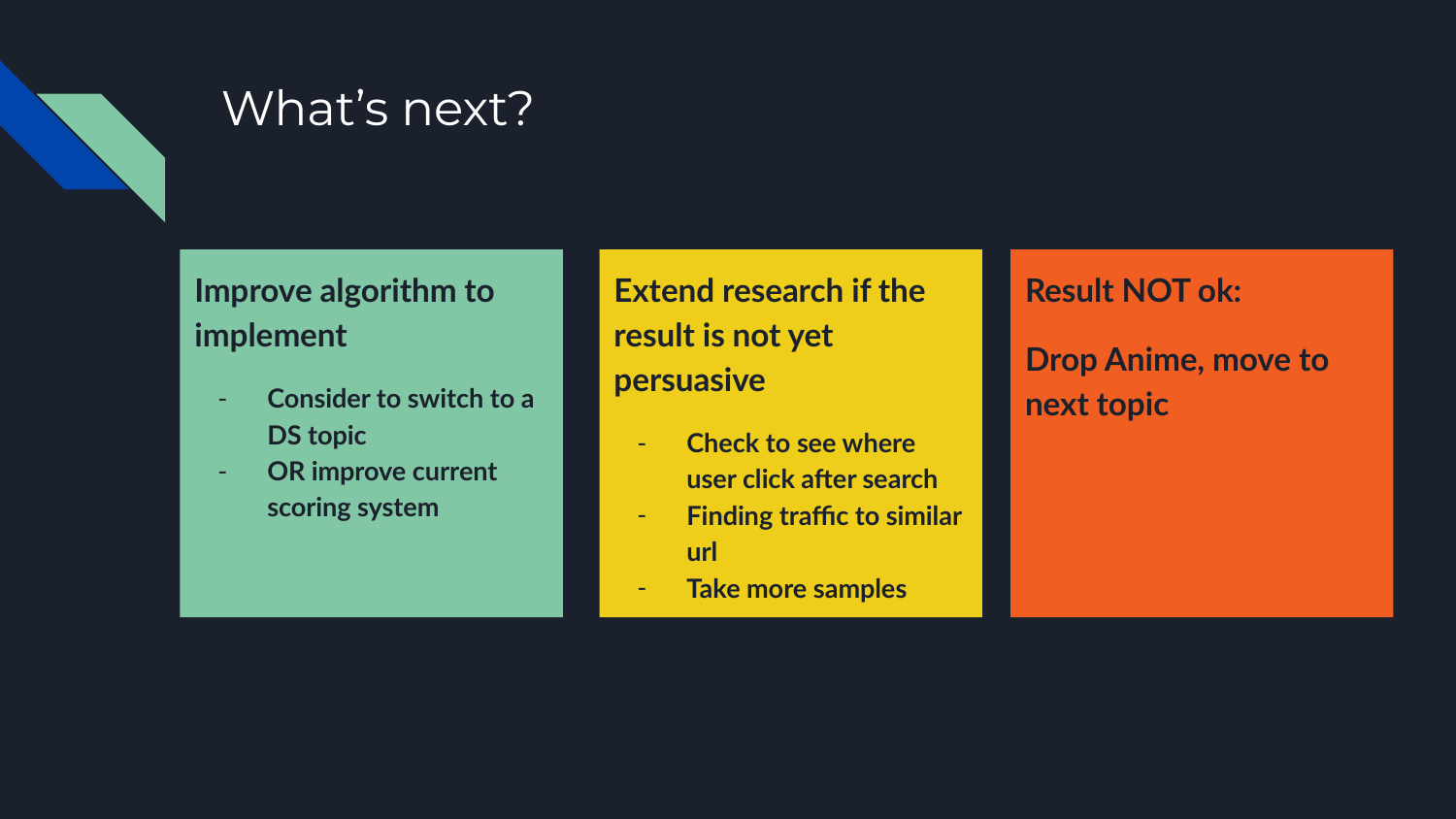

# What’s next?
Improve algorithm to implement
Consider to switch to a DS topic
OR improve current scoring system

Extend research if the result is not yet persuasive
Check to see where user click after search
Finding traffic to similar url
Take more samples
Result NOT ok:
Drop Anime, move to next topic